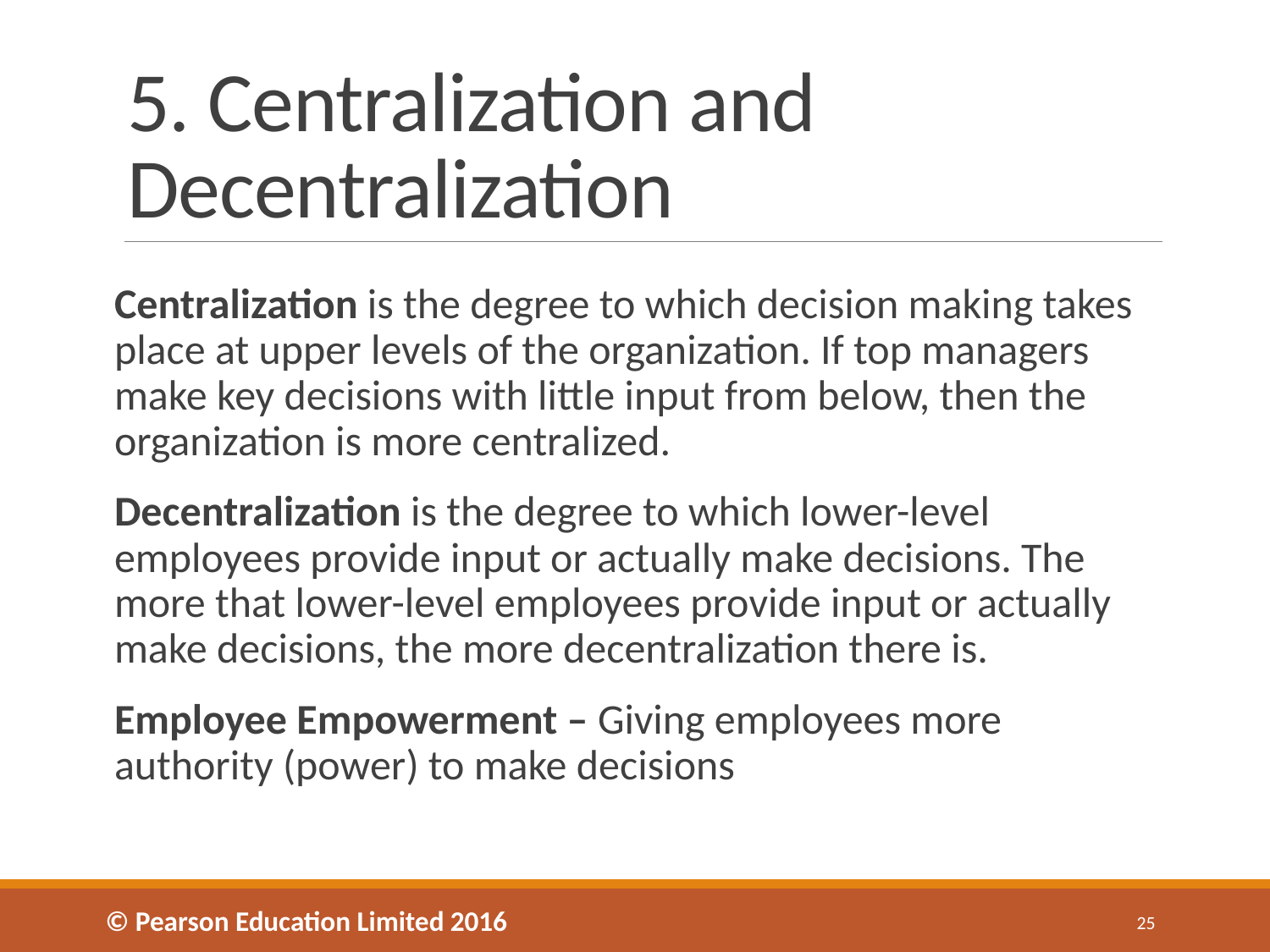

# 5. Centralization and Decentralization
Centralization is the degree to which decision making takes place at upper levels of the organization. If top managers make key decisions with little input from below, then the organization is more centralized.
Decentralization is the degree to which lower-level employees provide input or actually make decisions. The more that lower-level employees provide input or actually make decisions, the more decentralization there is.
Employee Empowerment – Giving employees more authority (power) to make decisions
© Pearson Education Limited 2016
25